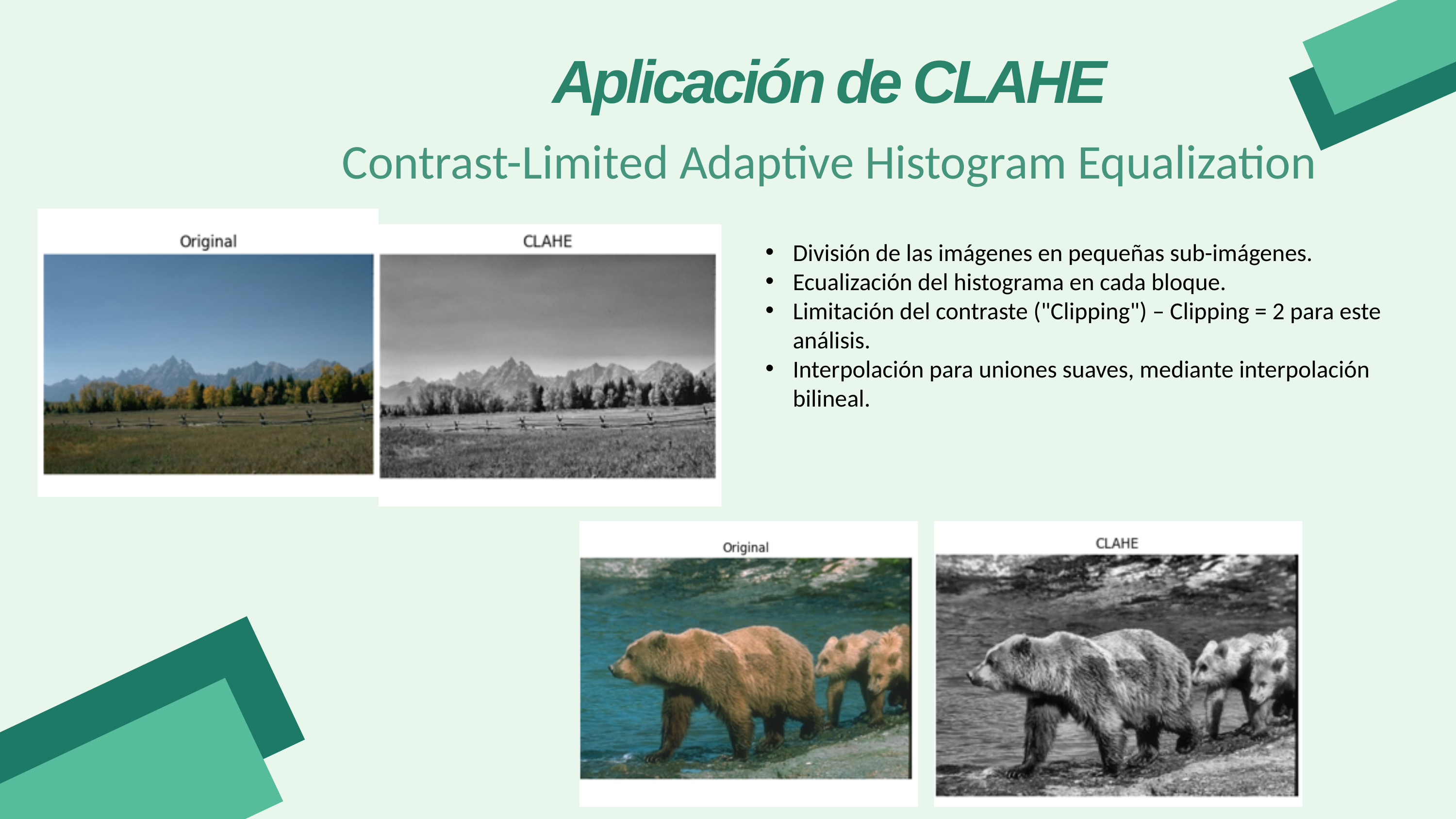

Aplicación de CLAHE
Contrast-Limited Adaptive Histogram Equalization

División de las imágenes en pequeñas sub-imágenes.
Ecualización del histograma en cada bloque.
Limitación del contraste ("Clipping") – Clipping = 2 para este análisis.
Interpolación para uniones suaves, mediante interpolación bilineal.